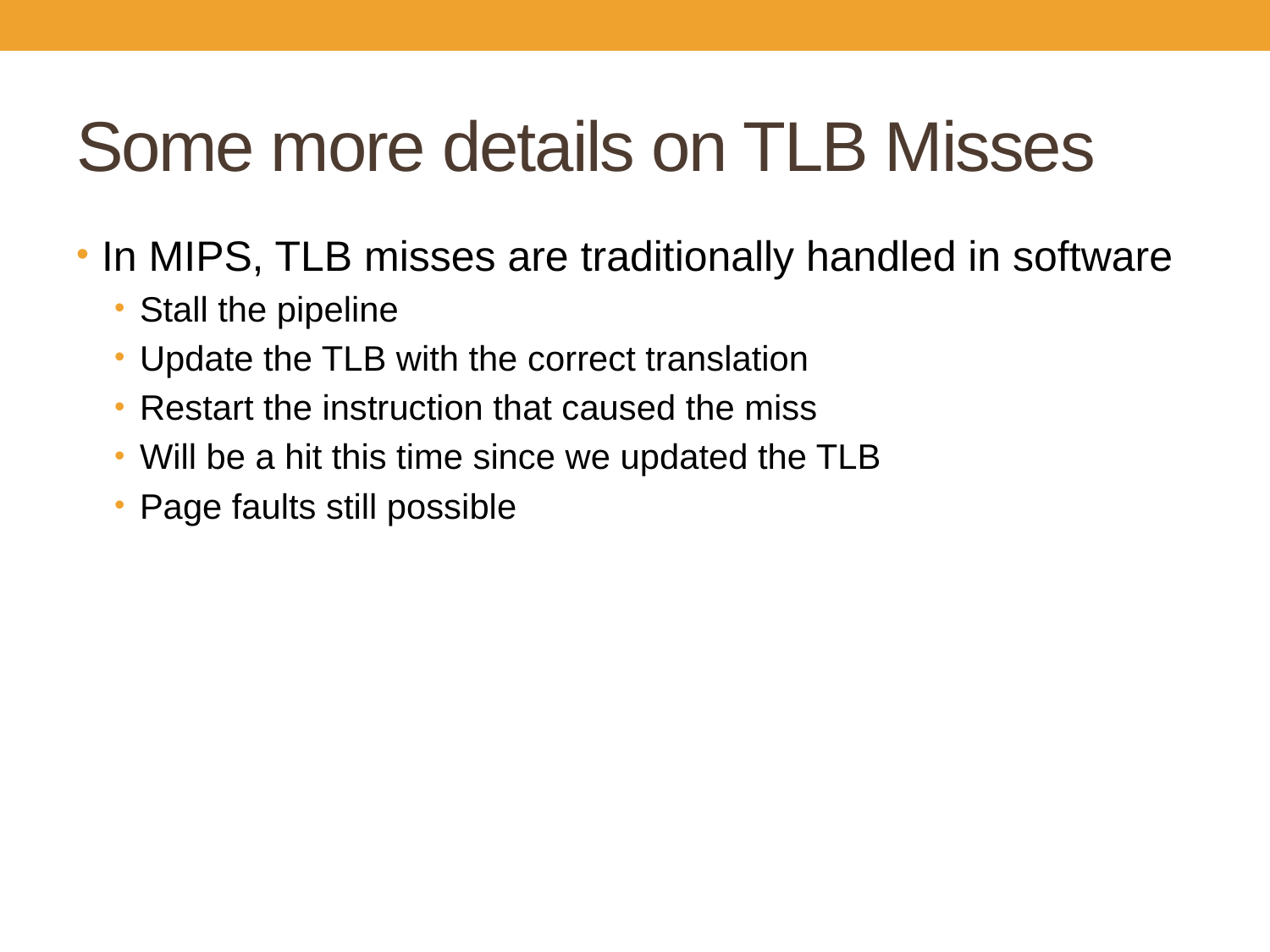

# Some more details on TLB Misses
In MIPS, TLB misses are traditionally handled in software
Stall the pipeline
Update the TLB with the correct translation
Restart the instruction that caused the miss
Will be a hit this time since we updated the TLB
Page faults still possible